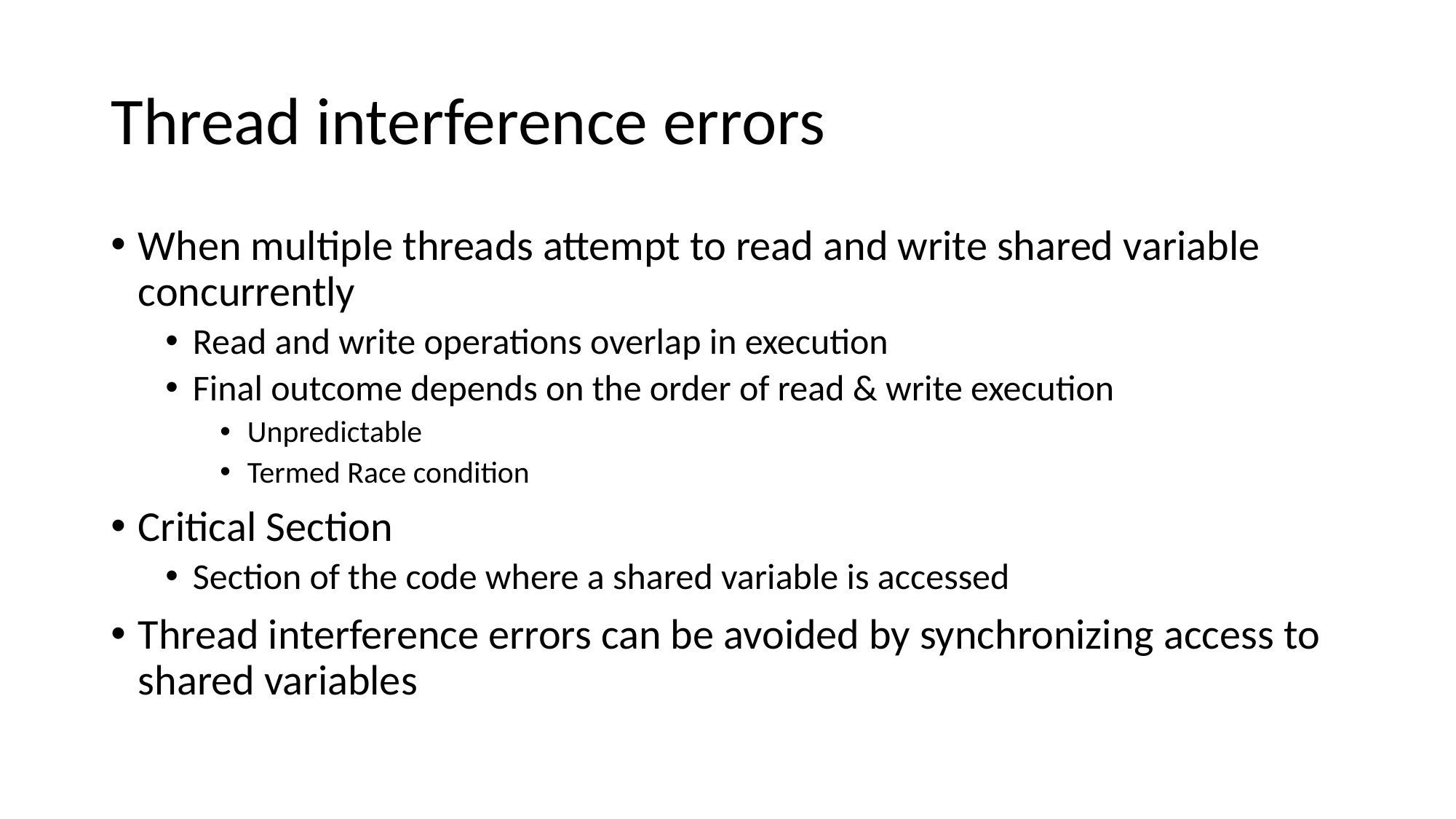

# Thread interference errors
When multiple threads attempt to read and write shared variable concurrently
Read and write operations overlap in execution
Final outcome depends on the order of read & write execution
Unpredictable
Termed Race condition
Critical Section
Section of the code where a shared variable is accessed
Thread interference errors can be avoided by synchronizing access to shared variables